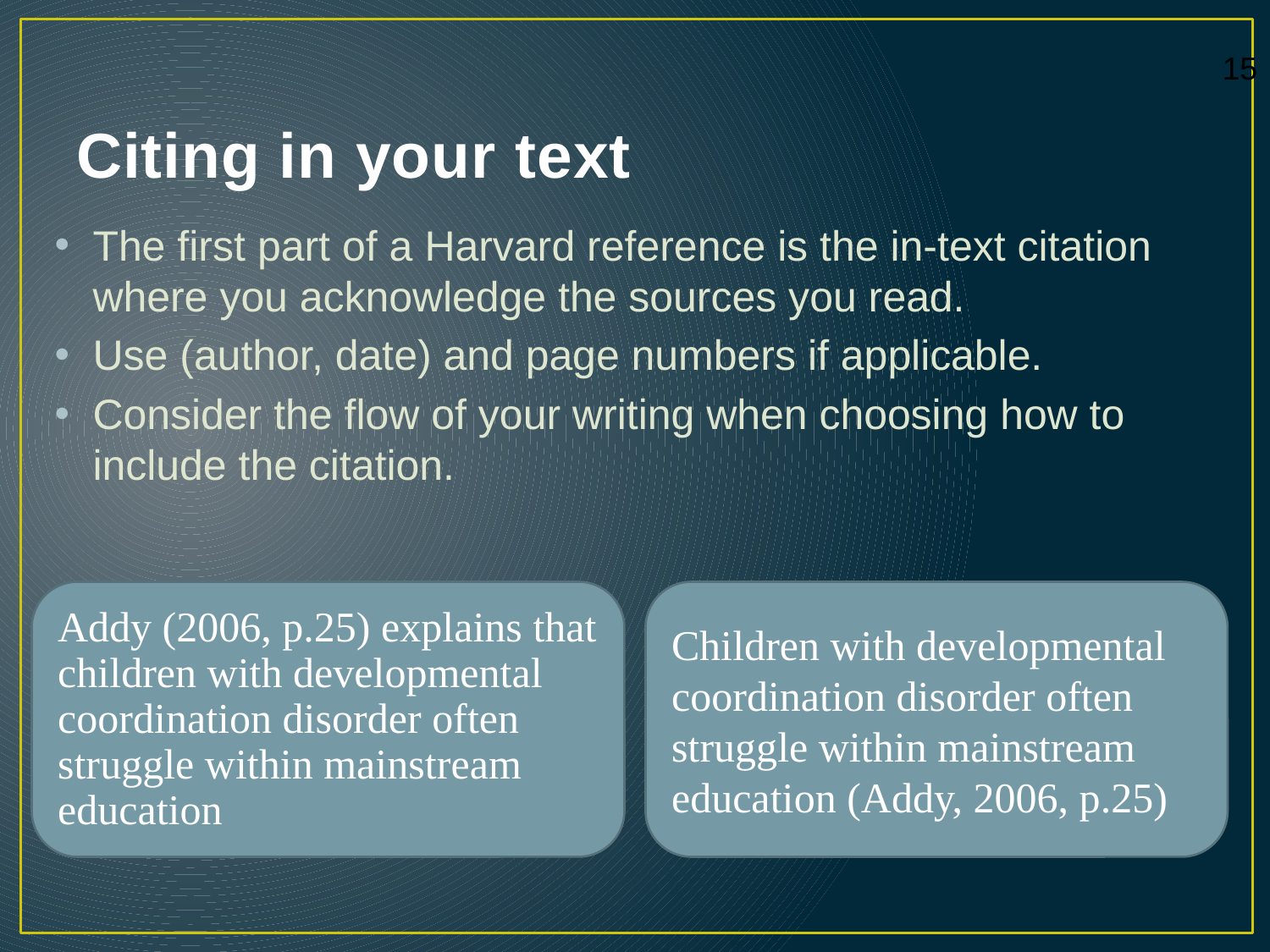

# Citing in your text
The first part of a Harvard reference is the in-text citation where you acknowledge the sources you read.
Use (author, date) and page numbers if applicable.
Consider the flow of your writing when choosing how to include the citation.
Addy (2006, p.25) explains that children with developmental coordination disorder often struggle within mainstream education
Children with developmental coordination disorder often struggle within mainstream education (Addy, 2006, p.25)